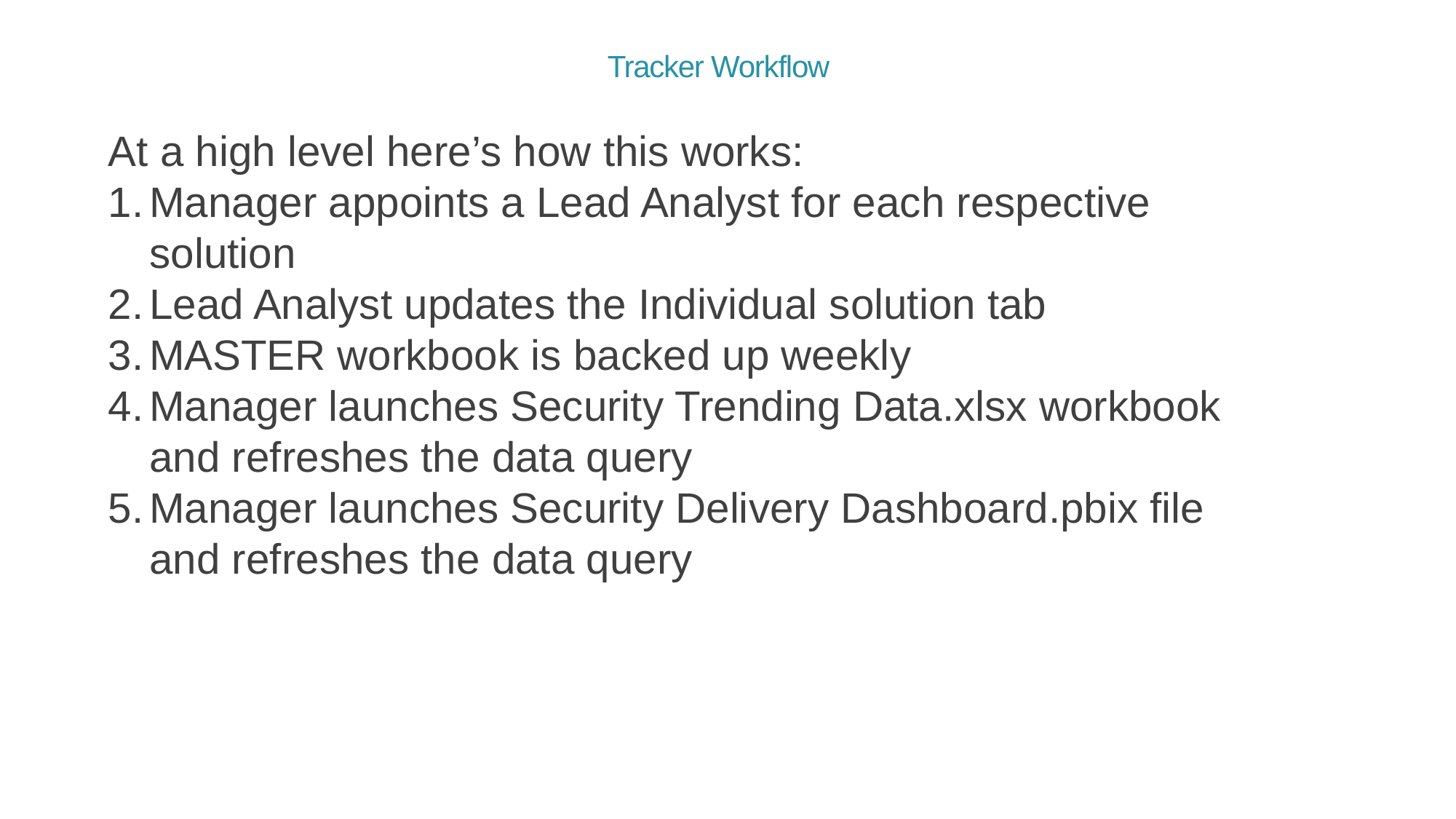

Tracker Workflow
At a high level here’s how this works:
Manager appoints a Lead Analyst for each respective solution
Lead Analyst updates the Individual solution tab
MASTER workbook is backed up weekly
Manager launches Security Trending Data.xlsx workbook and refreshes the data query
Manager launches Security Delivery Dashboard.pbix file and refreshes the data query